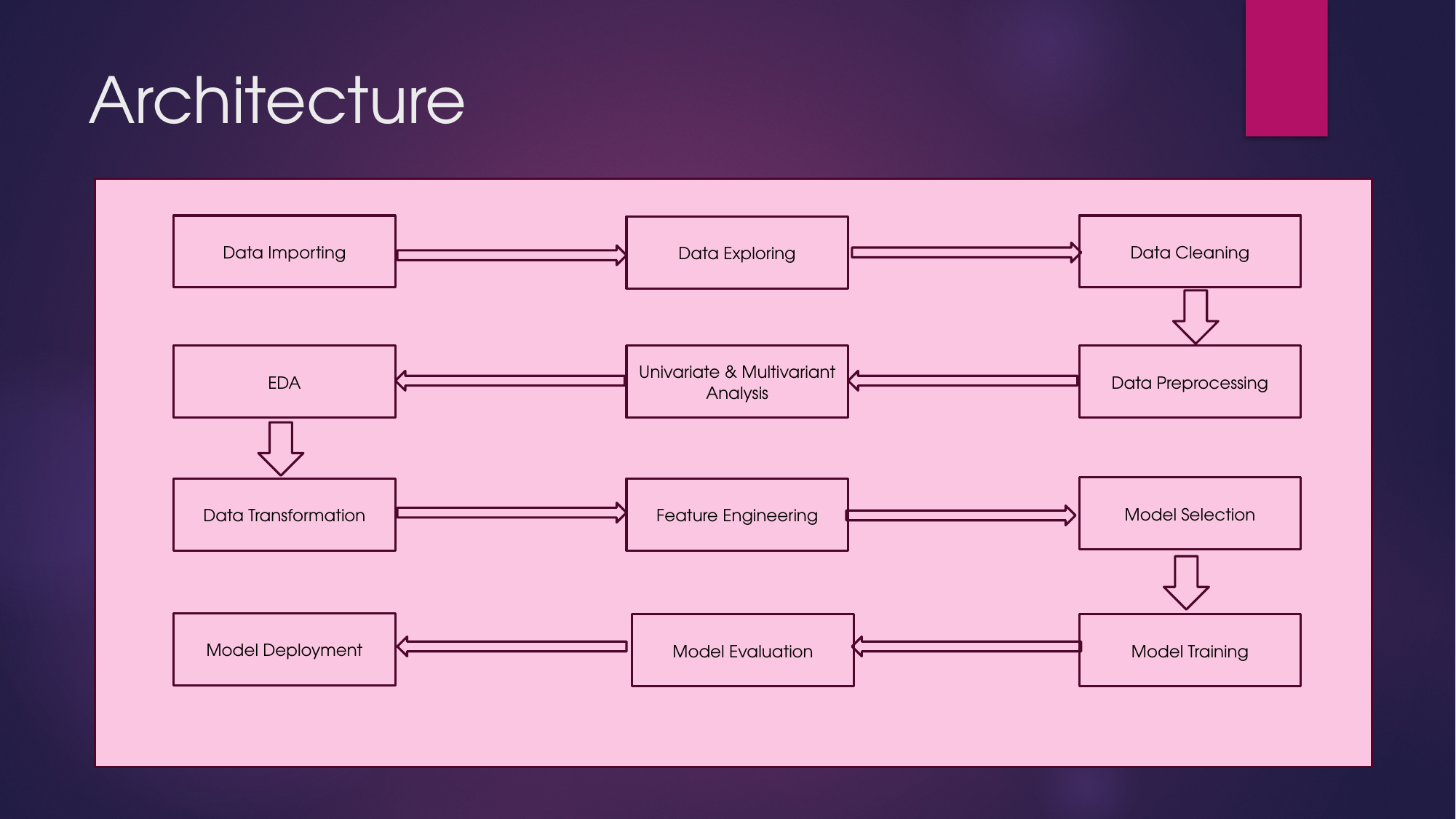

# Architecture

Data Importing
Data Cleaning
Data Exploring
EDA
Univariate & Multivariant Analysis
Data Preprocessing
Model Selection
Data Transformation
Feature Engineering
Model Deployment
Model Evaluation
Model Training